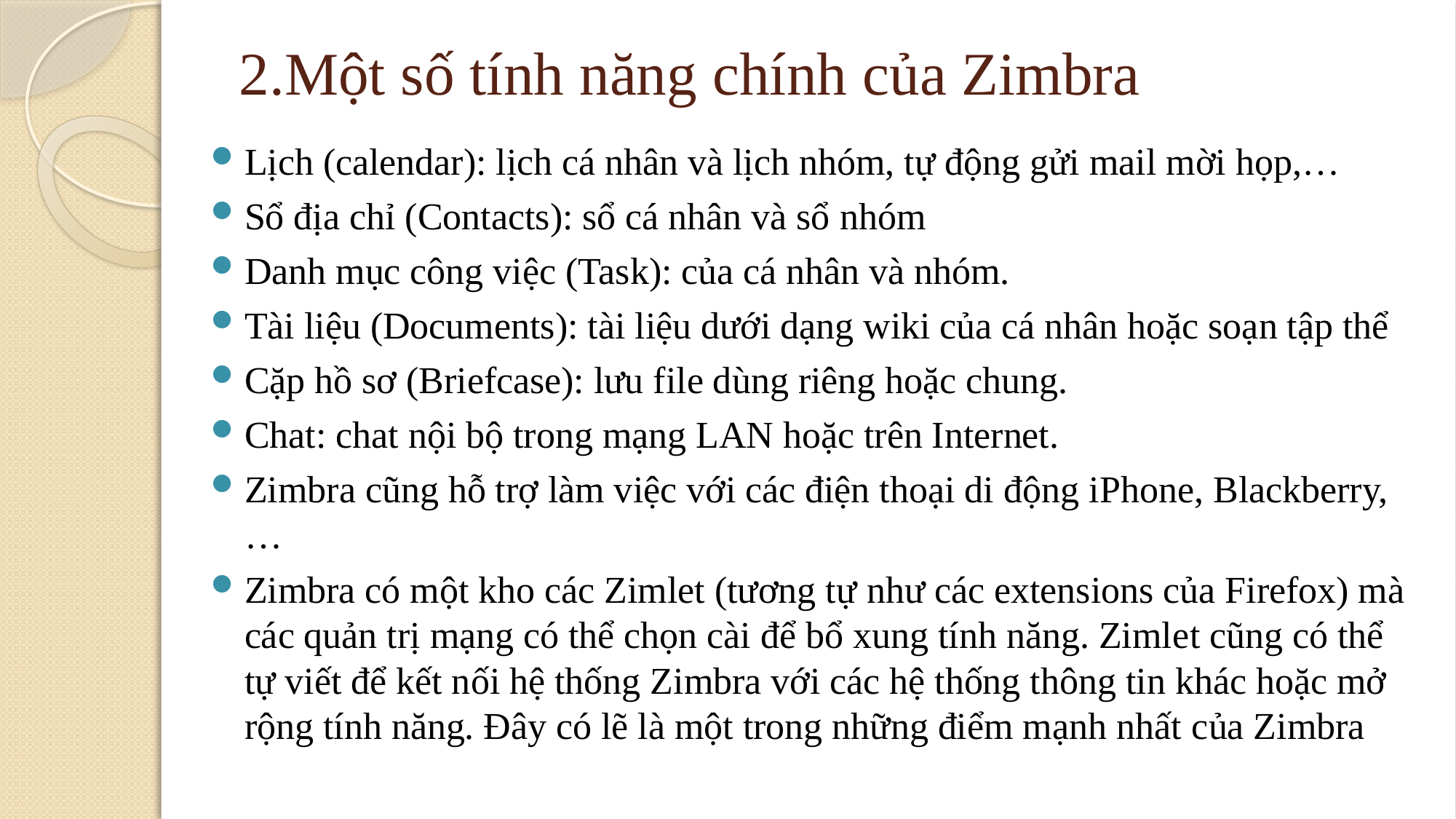

# 2.Một số tính năng chính của Zimbra
Lịch (calendar): lịch cá nhân và lịch nhóm, tự động gửi mail mời họp,…
Sổ địa chỉ (Contacts): sổ cá nhân và sổ nhóm
Danh mục công việc (Task): của cá nhân và nhóm.
Tài liệu (Documents): tài liệu dưới dạng wiki của cá nhân hoặc soạn tập thể
Cặp hồ sơ (Briefcase): lưu file dùng riêng hoặc chung.
Chat: chat nội bộ trong mạng LAN hoặc trên Internet.
Zimbra cũng hỗ trợ làm việc với các điện thoại di động iPhone, Blackberry,…
Zimbra có một kho các Zimlet (tương tự như các extensions của Firefox) mà các quản trị mạng có thể chọn cài để bổ xung tính năng. Zimlet cũng có thể tự viết để kết nối hệ thống Zimbra với các hệ thống thông tin khác hoặc mở rộng tính năng. Đây có lẽ là một trong những điểm mạnh nhất của Zimbra